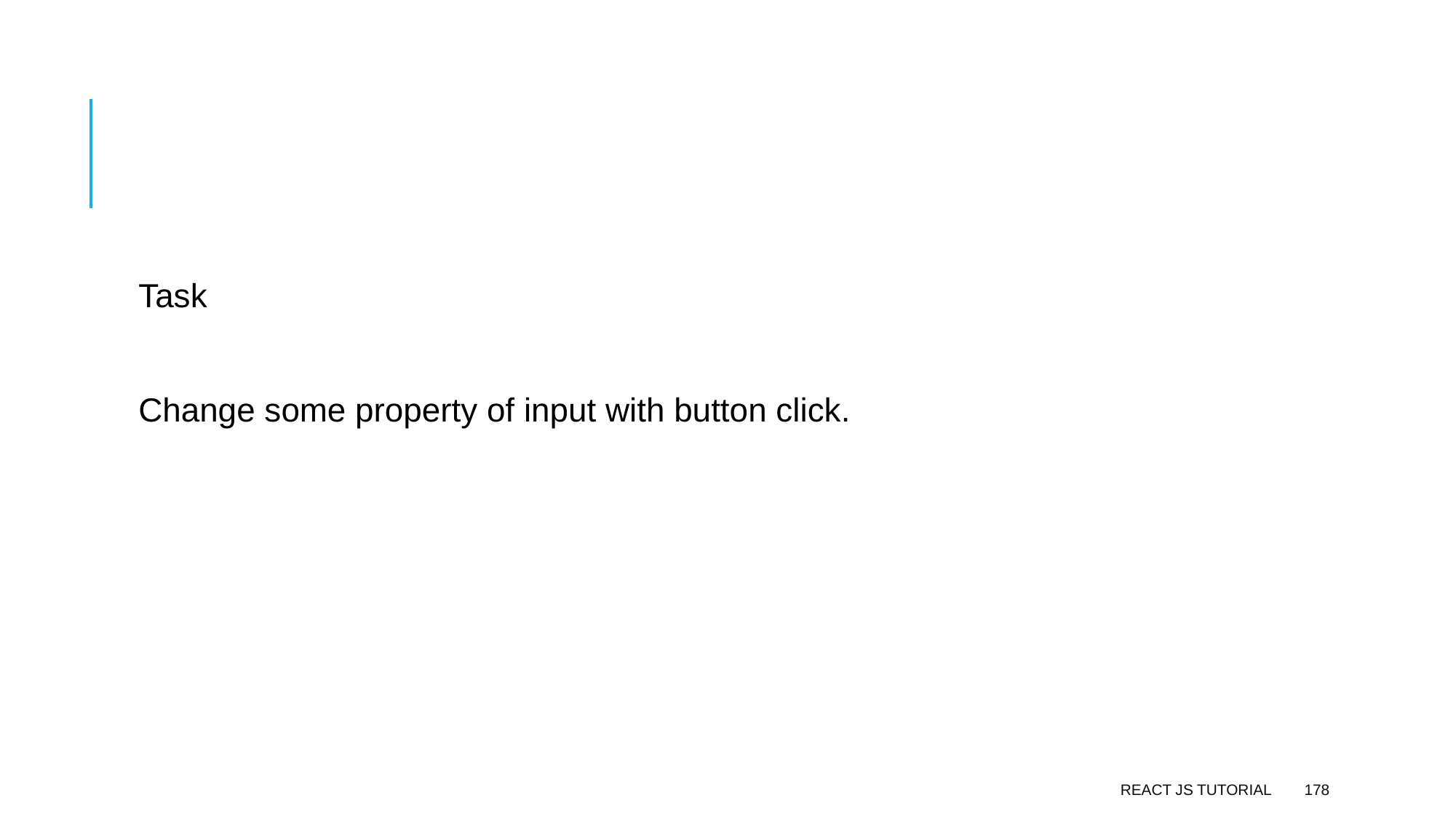

#
Task

Change some property of input with button click.
React JS Tutorial
178